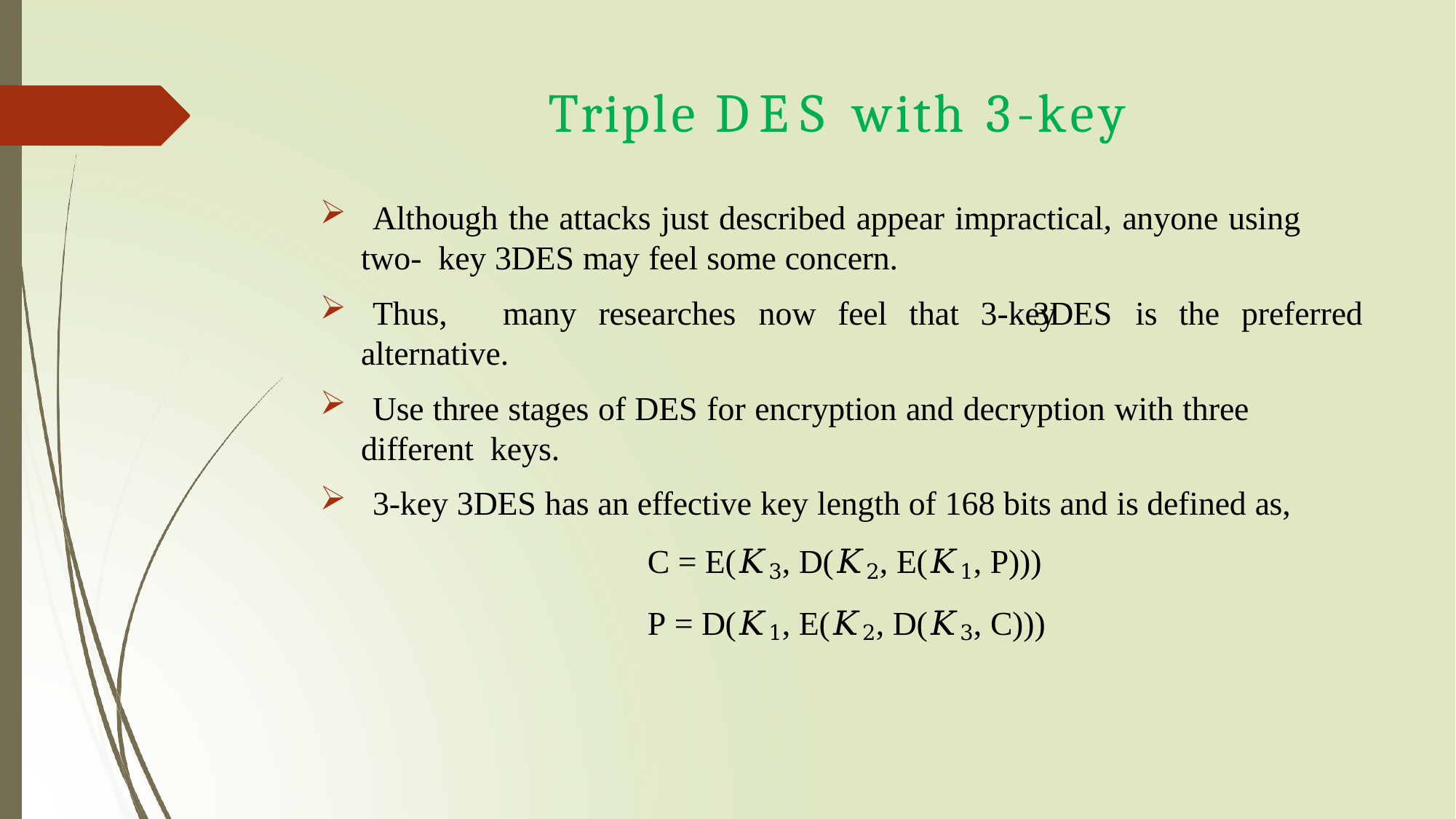

# Triple DES with 3-key
 Although the attacks just described appear impractical, anyone using two-  key 3DES may feel some concern.
 Thus,	many	researches	now	feel	that	3-key
alternative.
 Use three stages of DES for encryption and decryption with three different  keys.
 3-key 3DES has an effective key length of 168 bits and is defined as,
C = E(𝐾3, D(𝐾2, E(𝐾1, P)))
P = D(𝐾1, E(𝐾2, D(𝐾3, C)))
3DES	is	the	preferred